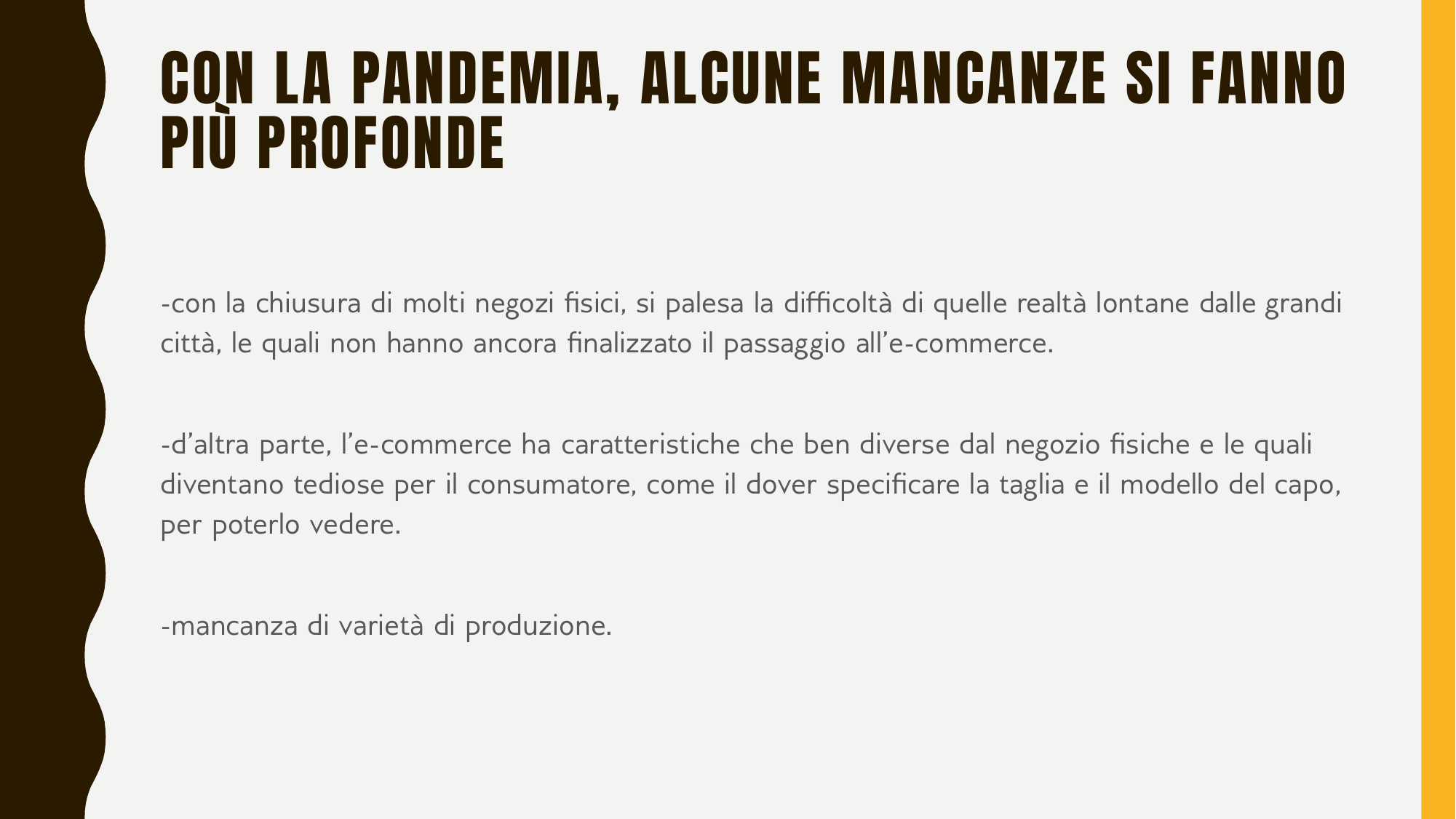

# Con la pandemia, alcune mancanze si fanno più profonde
-con la chiusura di molti negozi fisici, si palesa la difficoltà di quelle realtà lontane dalle grandi città, le quali non hanno ancora finalizzato il passaggio all’e-commerce.

-d’altra parte, l’e-commerce ha caratteristiche che ben diverse dal negozio fisiche e le quali diventano tediose per il consumatore, come il dover specificare la taglia e il modello del capo, per poterlo vedere.

-mancanza di varietà di produzione.